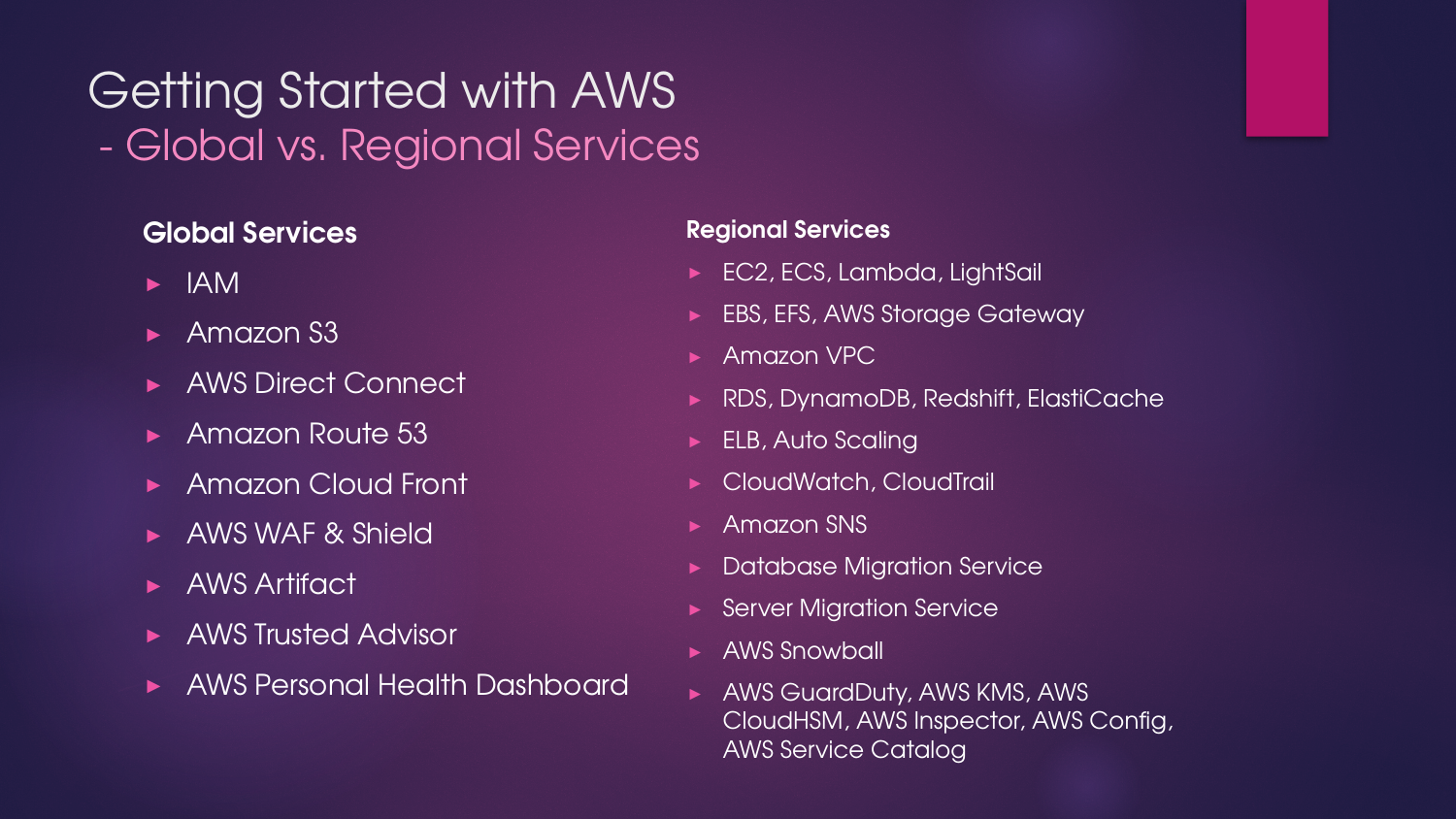

# Getting Started with AWS - Global vs. Regional Services
Regional Services
EC2, ECS, Lambda, LightSail
EBS, EFS, AWS Storage Gateway
Amazon VPC
RDS, DynamoDB, Redshift, ElastiCache
ELB, Auto Scaling
CloudWatch, CloudTrail
Amazon SNS
Database Migration Service
Server Migration Service
AWS Snowball
AWS GuardDuty, AWS KMS, AWS CloudHSM, AWS Inspector, AWS Config, AWS Service Catalog
Global Services
IAM
Amazon S3
AWS Direct Connect
Amazon Route 53
Amazon Cloud Front
AWS WAF & Shield
AWS Artifact
AWS Trusted Advisor
AWS Personal Health Dashboard